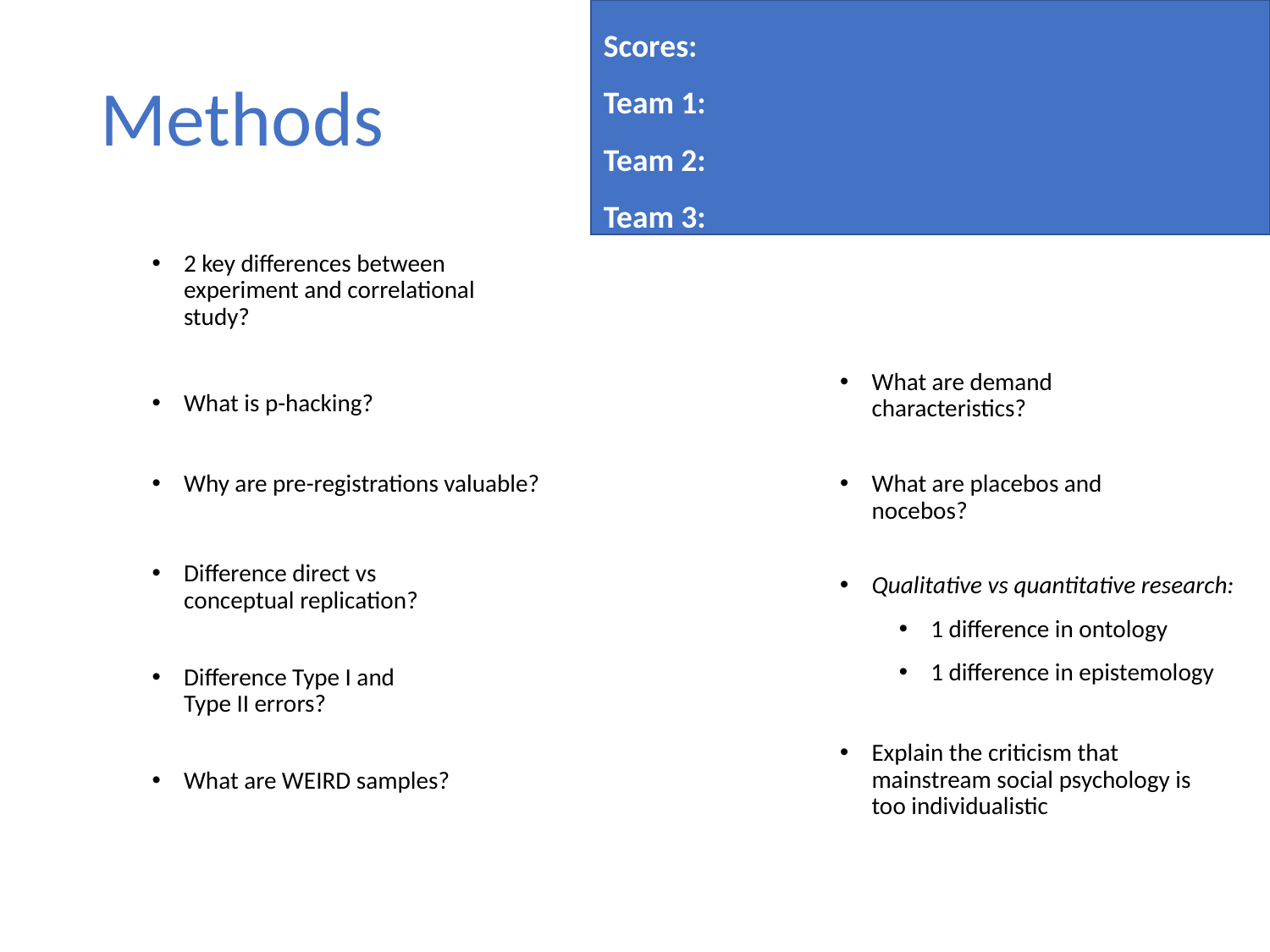

Scores:
Team 1:
Team 2:
Team 3:
# Methods
2 key differences between experiment and correlational study?
What are demand characteristics?
What is p-hacking?
Why are pre-registrations valuable?
What are placebos and nocebos?
Difference direct vs conceptual replication?
Qualitative vs quantitative research:
1 difference in ontology
1 difference in epistemology
Difference Type I and Type II errors?
Explain the criticism that mainstream social psychology is too individualistic
What are WEIRD samples?